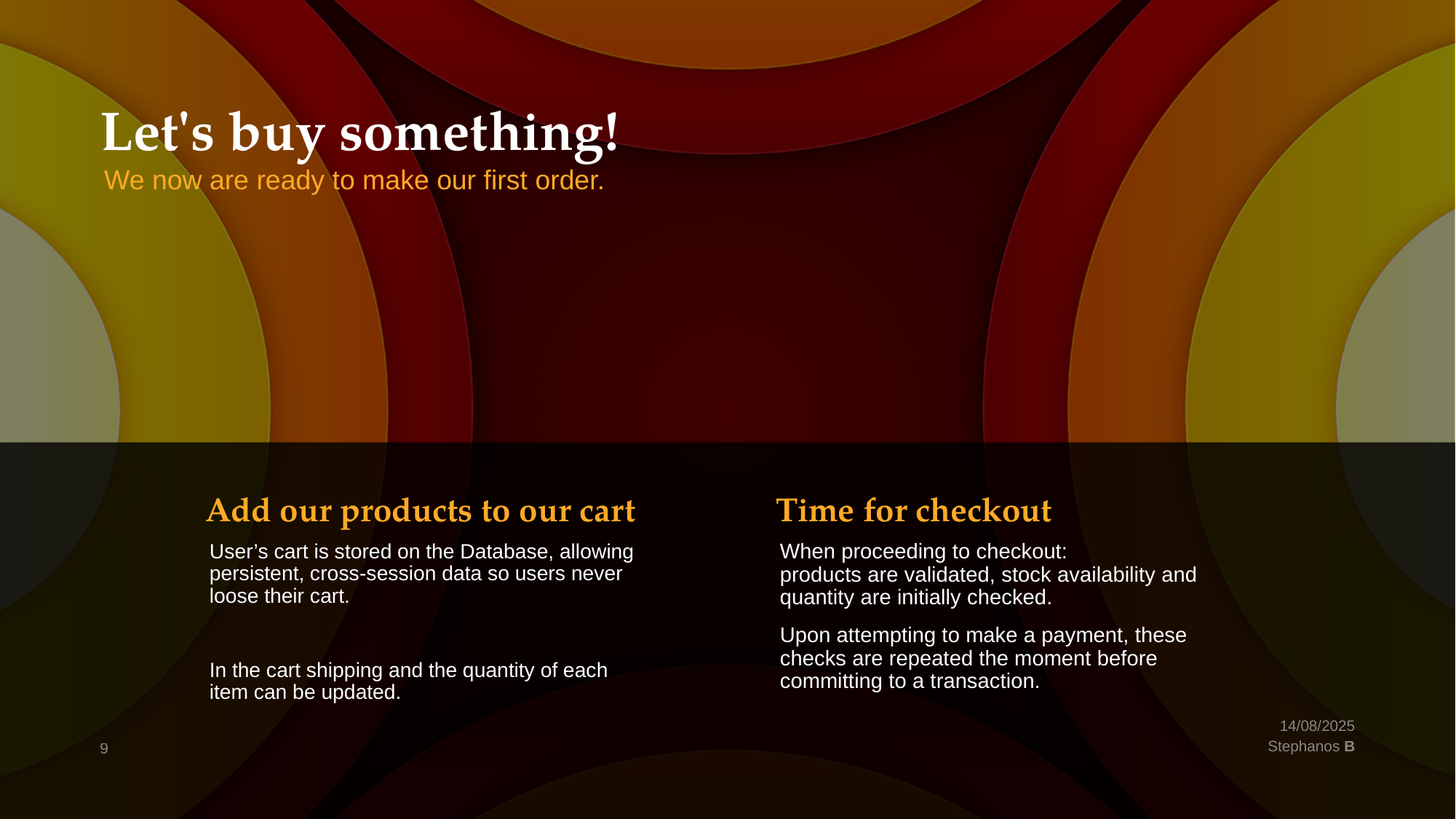

# Let's buy something!
We now are ready to make our first order.
Add our products to our cart
Time for checkout
User’s cart is stored on the Database, allowing persistent, cross-session data so users never loose their cart.

In the cart shipping and the quantity of each item can be updated.
When proceeding to checkout:
products are validated, stock availability and quantity are initially checked.
Upon attempting to make a payment, these checks are repeated the moment before committing to a transaction.
14/08/2025
9
Stephanos B